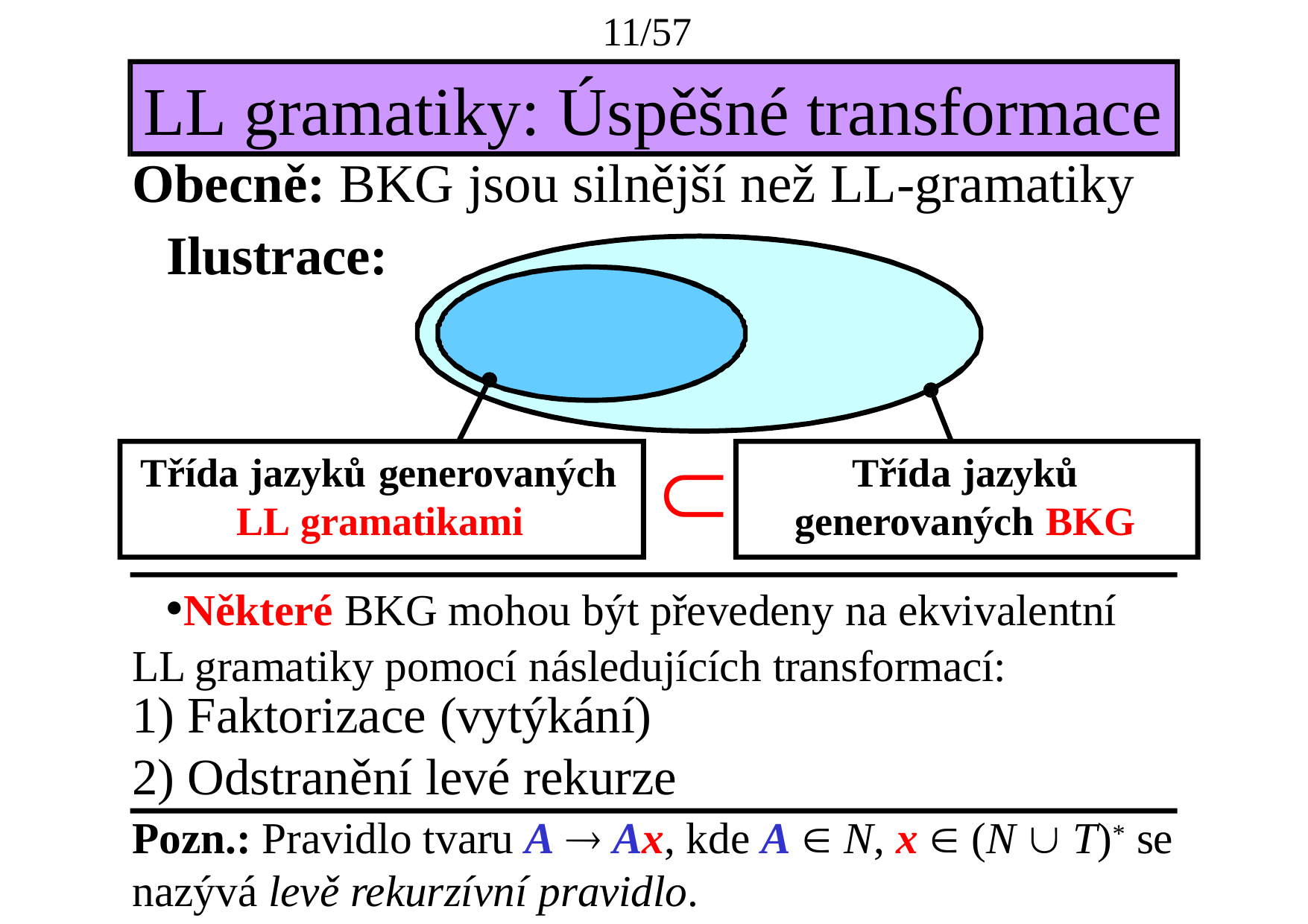

11/57

# LL gramatiky: Úspěšné transformace
Obecně: BKG jsou silnější než LL-gramatiky
Ilustrace:

⊂
Třída jazyků generovaných LL gramatikami
Třída jazyků generovaných BKG

Některé BKG mohou být převedeny na ekvivalentní LL gramatiky pomocí následujících transformací:
Faktorizace (vytýkání)
Odstranění levé rekurze
Pozn.: Pravidlo tvaru A → Ax, kde A ∈ N, x ∈ (N ∪ T)* se nazývá levě rekurzívní pravidlo.